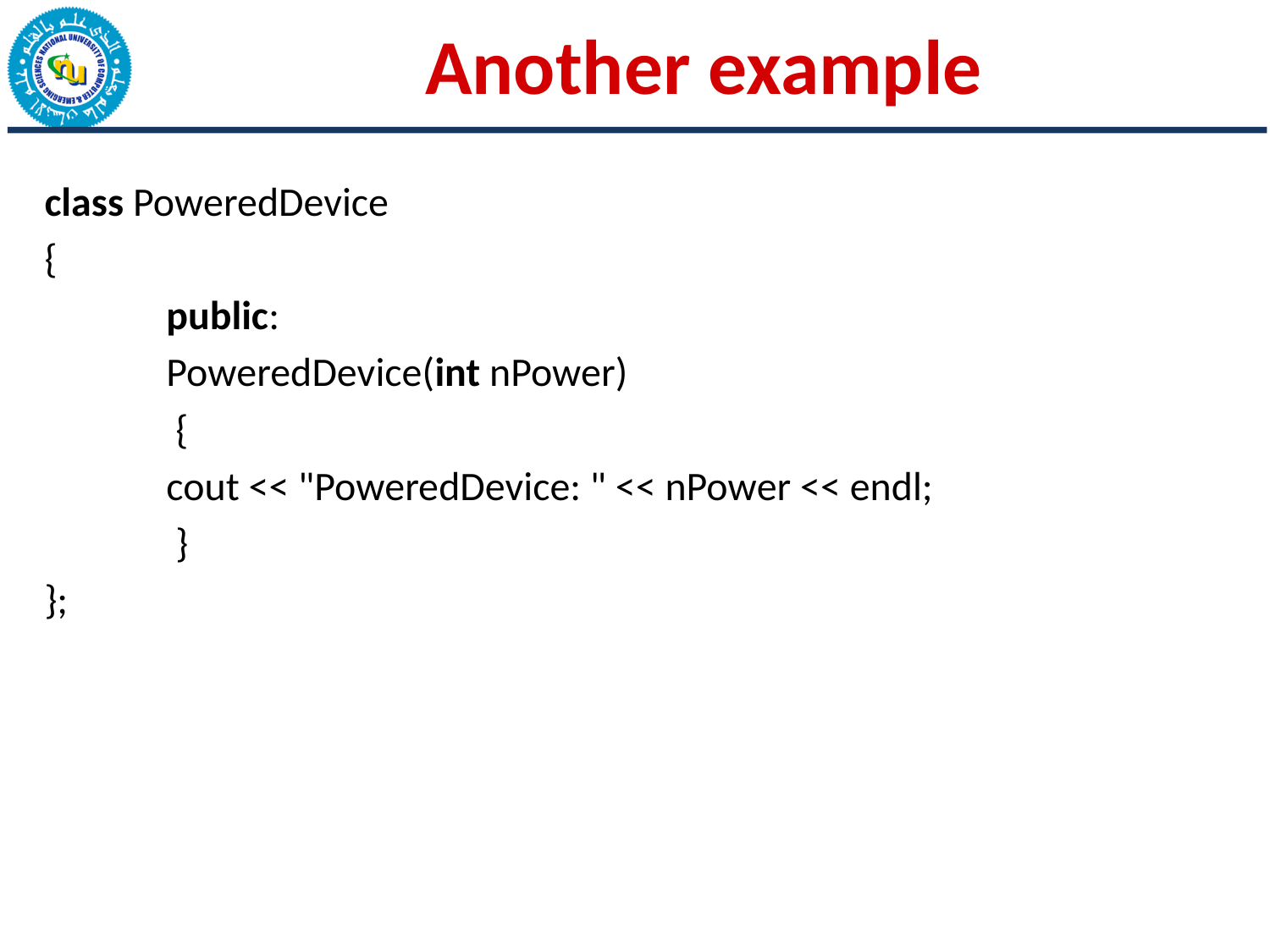

# Another example

class PoweredDevice
{
	public:
    	PoweredDevice(int nPower)
    	 {
        		cout << "PoweredDevice: " << nPower << endl;
   	 }
};